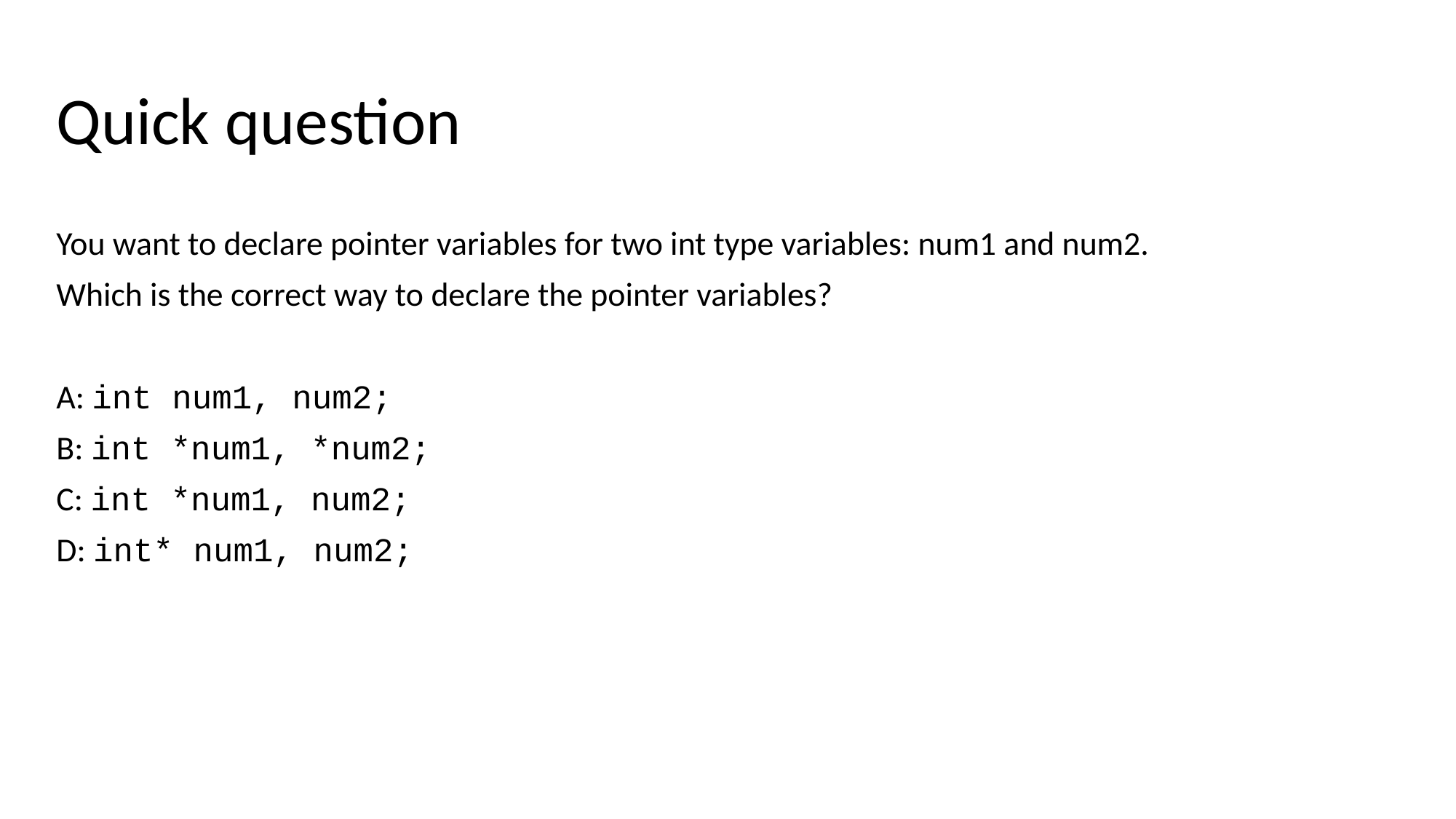

# Quick question
You want to declare pointer variables for two int type variables: num1 and num2.
Which is the correct way to declare the pointer variables?

A: int num1, num2;
B: int *num1, *num2;
C: int *num1, num2;
D: int* num1, num2;